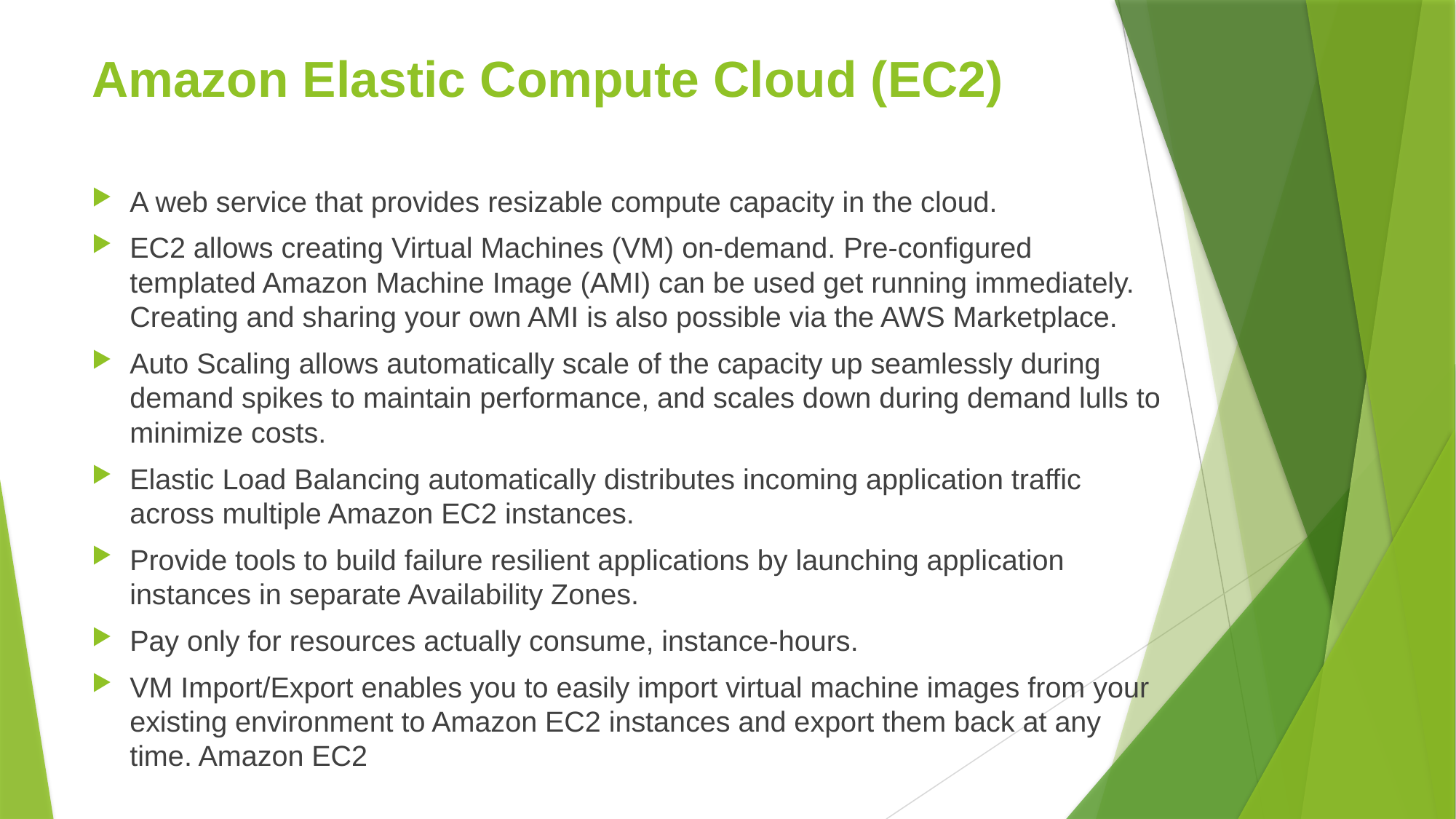

# Amazon Elastic Compute Cloud (EC2)
A web service that provides resizable compute capacity in the cloud.
EC2 allows creating Virtual Machines (VM) on-demand. Pre-configured templated Amazon Machine Image (AMI) can be used get running immediately. Creating and sharing your own AMI is also possible via the AWS Marketplace.
Auto Scaling allows automatically scale of the capacity up seamlessly during demand spikes to maintain performance, and scales down during demand lulls to minimize costs.
Elastic Load Balancing automatically distributes incoming application traffic across multiple Amazon EC2 instances.
Provide tools to build failure resilient applications by launching application instances in separate Availability Zones.
Pay only for resources actually consume, instance-hours.
VM Import/Export enables you to easily import virtual machine images from your existing environment to Amazon EC2 instances and export them back at any time. Amazon EC2